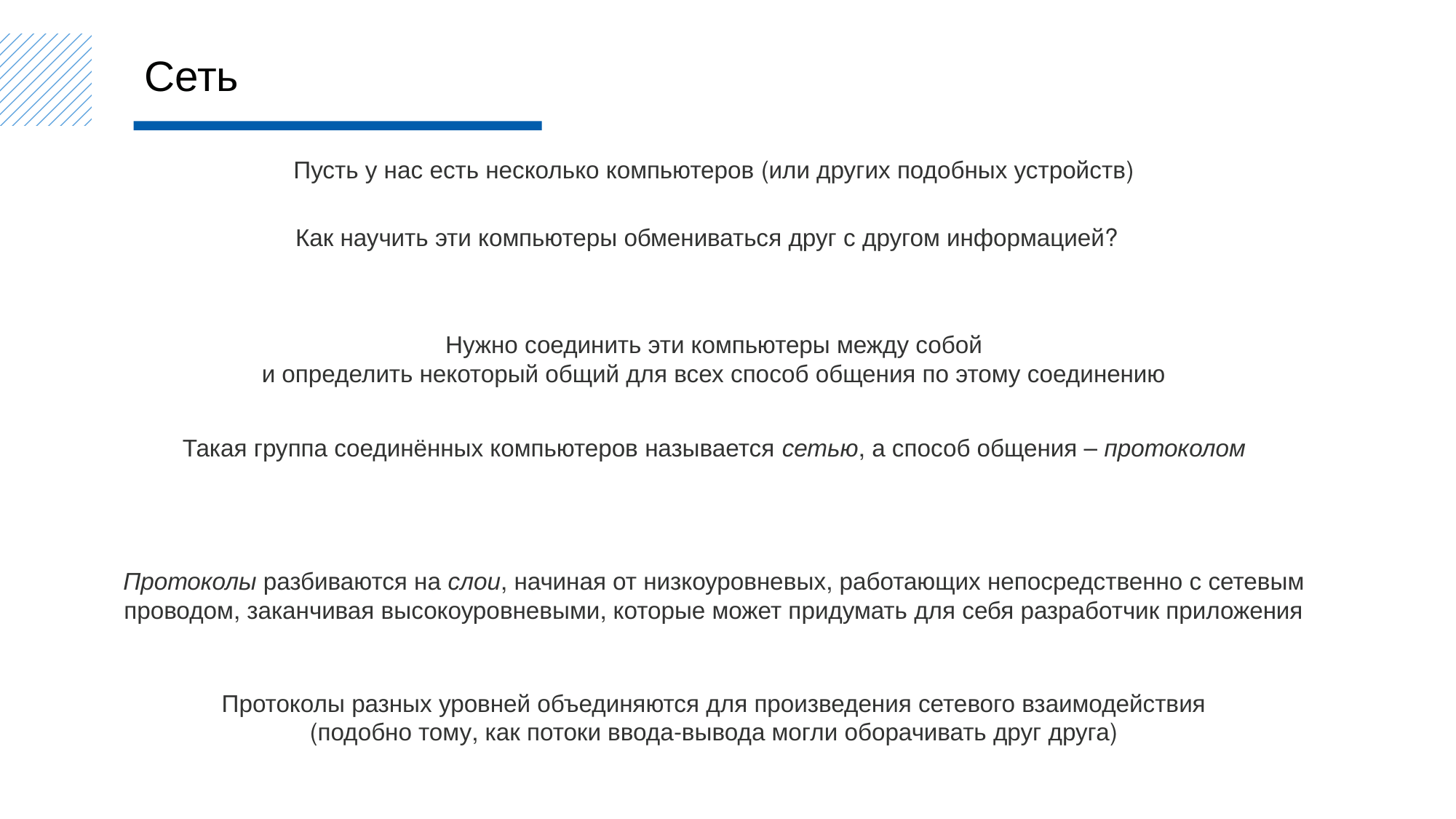

Сеть
Пусть у нас есть несколько компьютеров (или других подобных устройств)
Как научить эти компьютеры обмениваться друг с другом информацией?
Нужно соединить эти компьютеры между собой
и определить некоторый общий для всех способ общения по этому соединению
Такая группа соединённых компьютеров называется сетью, а способ общения – протоколом
Протоколы разбиваются на слои, начиная от низкоуровневых, работающих непосредственно с сетевым проводом, заканчивая высокоуровневыми, которые может придумать для себя разработчик приложения
Протоколы разных уровней объединяются для произведения сетевого взаимодействия
(подобно тому, как потоки ввода-вывода могли оборачивать друг друга)